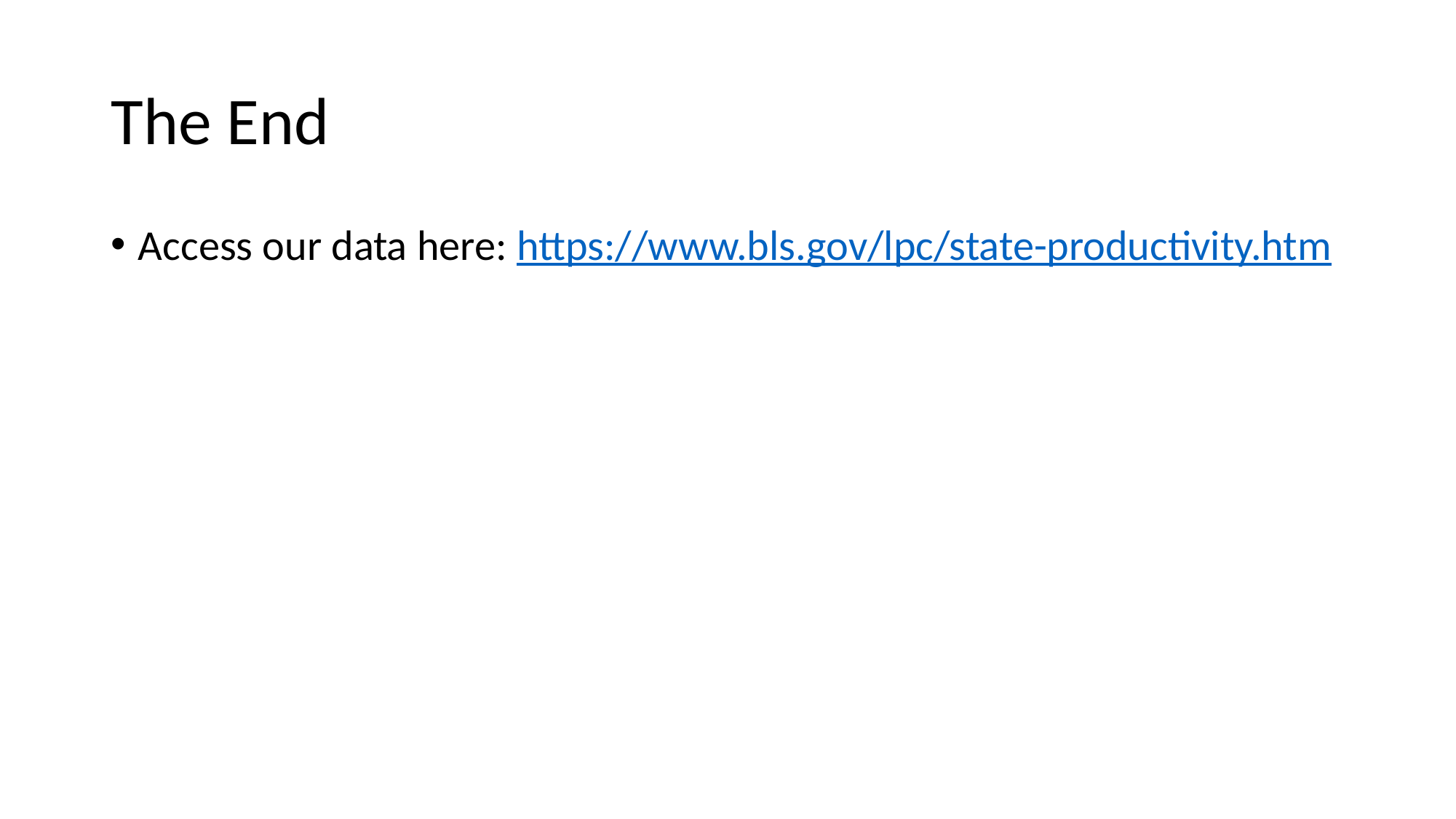

# The End
Access our data here: https://www.bls.gov/lpc/state-productivity.htm